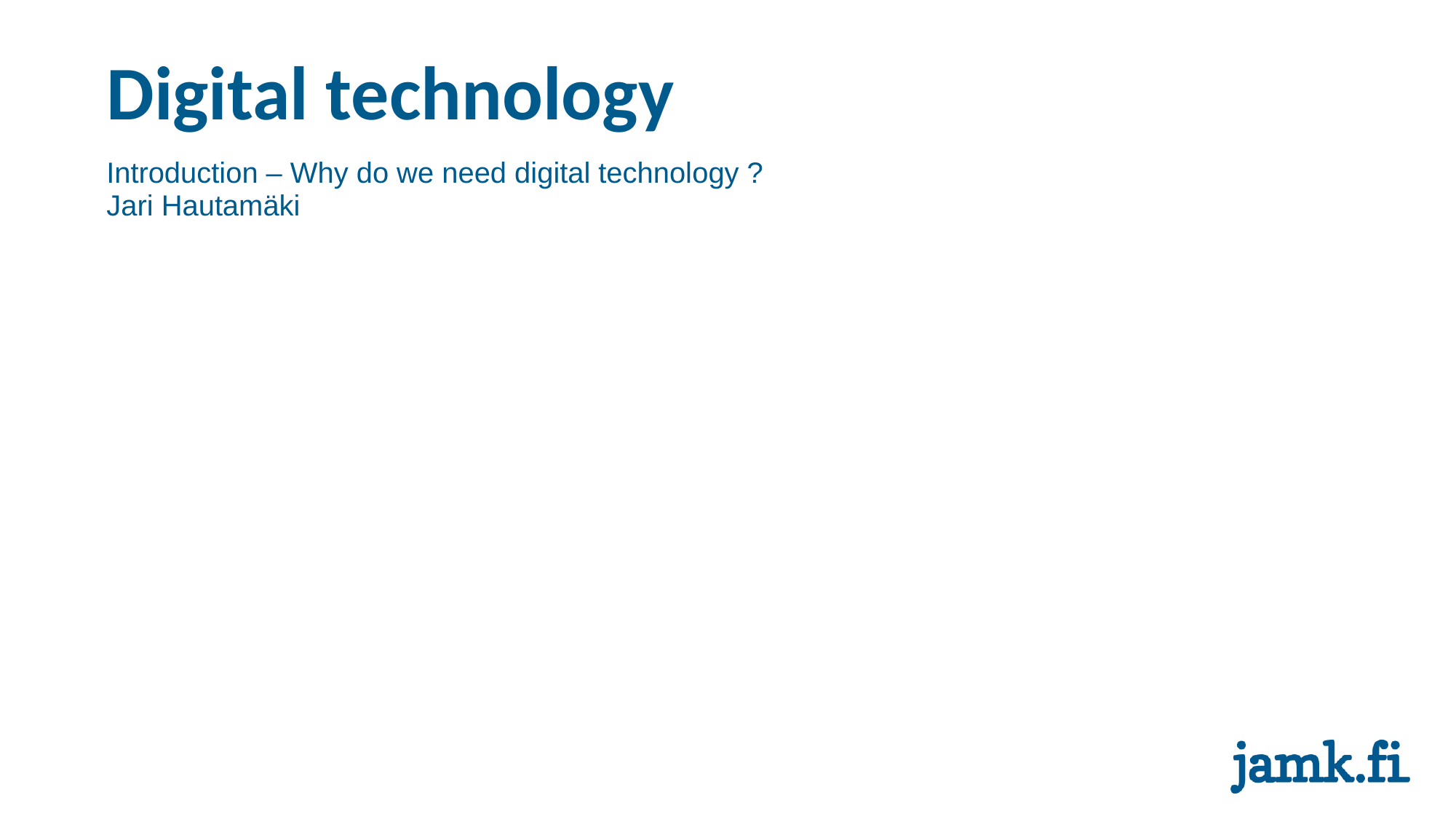

# Digital technology
Introduction – Why do we need digital technology ?
Jari Hautamäki